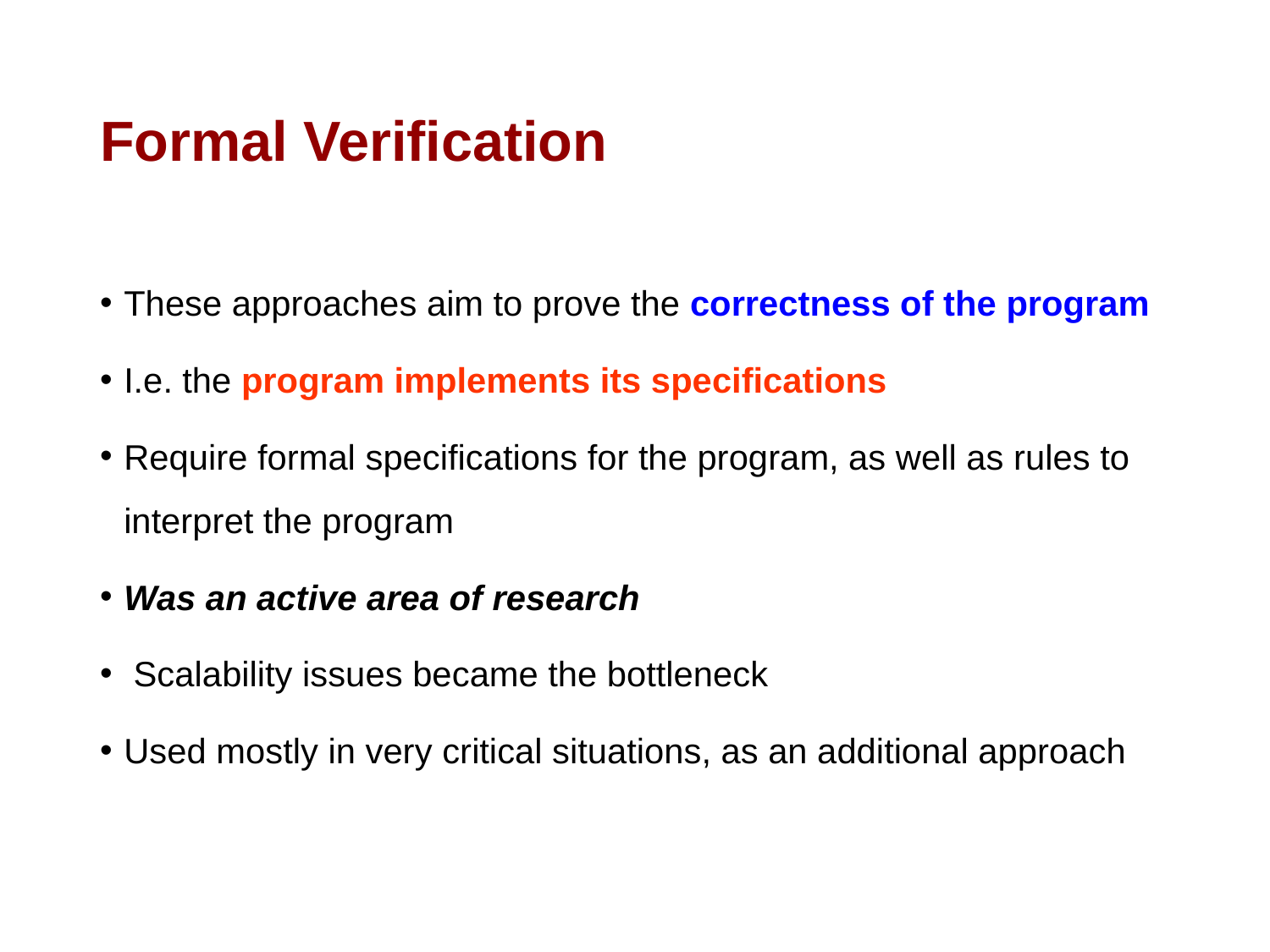

# Formal Verification
These approaches aim to prove the correctness of the program
I.e. the program implements its specifications
Require formal specifications for the program, as well as rules to interpret the program
Was an active area of research
 Scalability issues became the bottleneck
Used mostly in very critical situations, as an additional approach